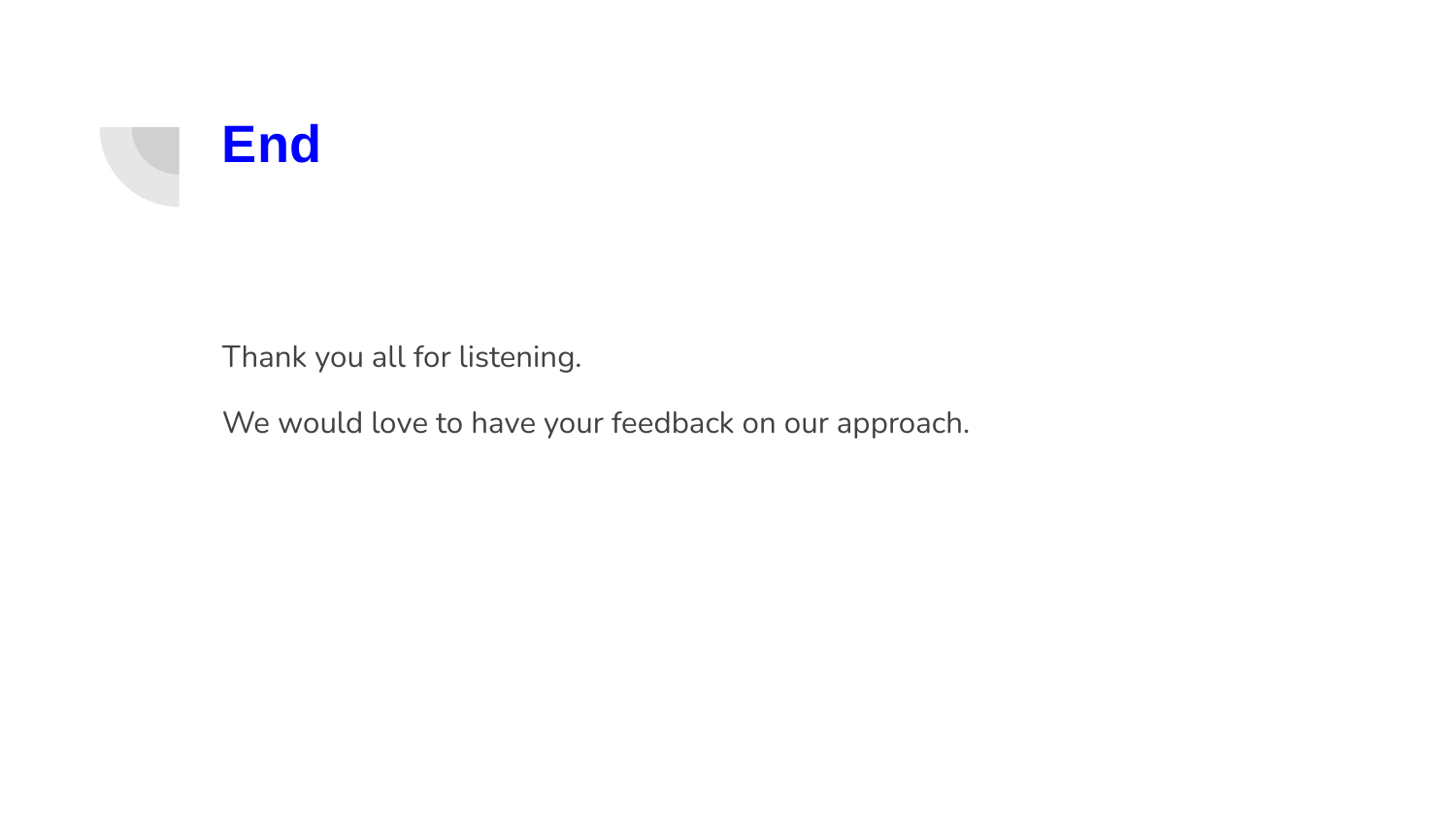

# End
Thank you all for listening.
We would love to have your feedback on our approach.